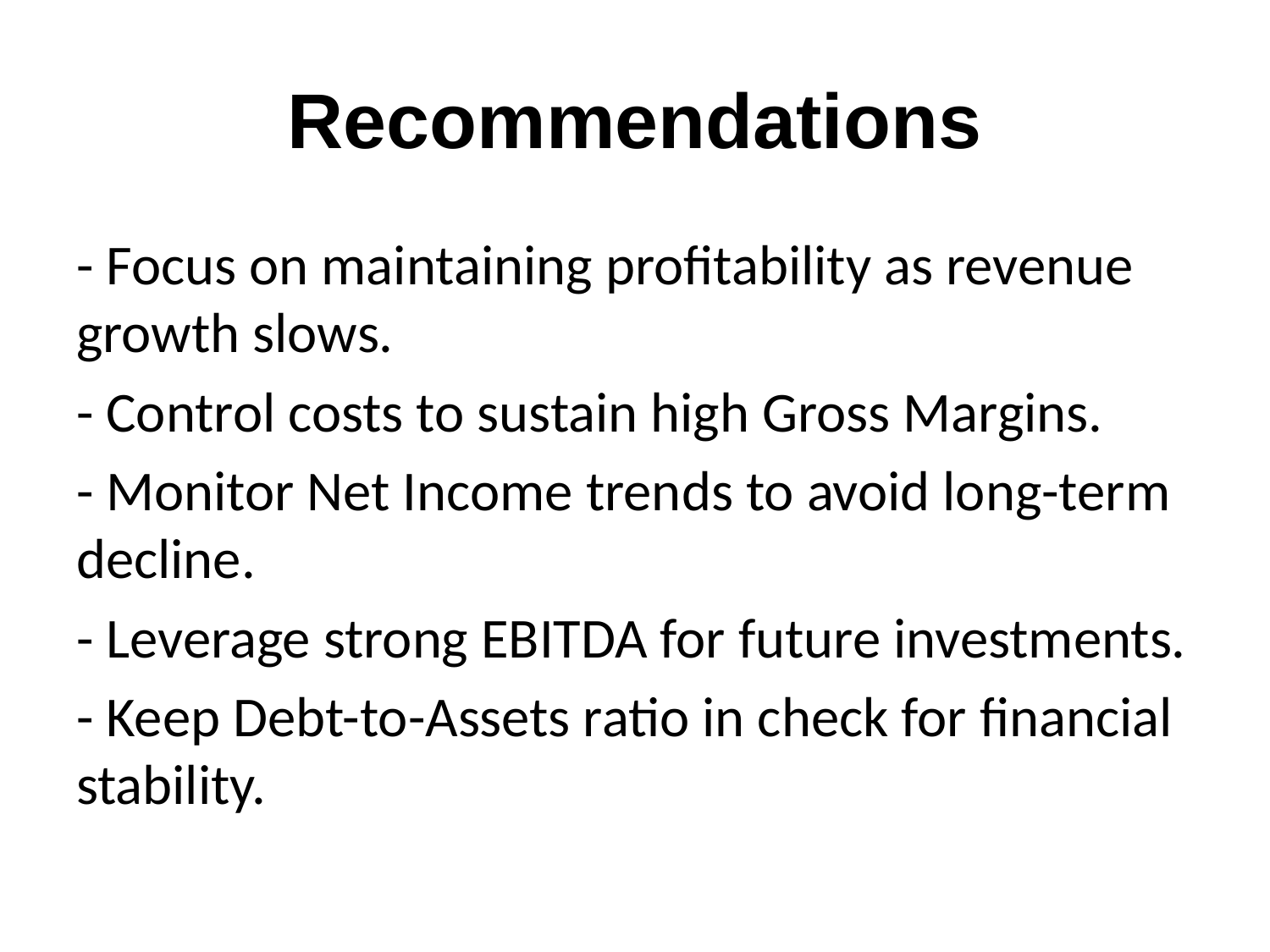

# Recommendations
- Focus on maintaining profitability as revenue growth slows.
- Control costs to sustain high Gross Margins.
- Monitor Net Income trends to avoid long-term decline.
- Leverage strong EBITDA for future investments.
- Keep Debt-to-Assets ratio in check for financial stability.